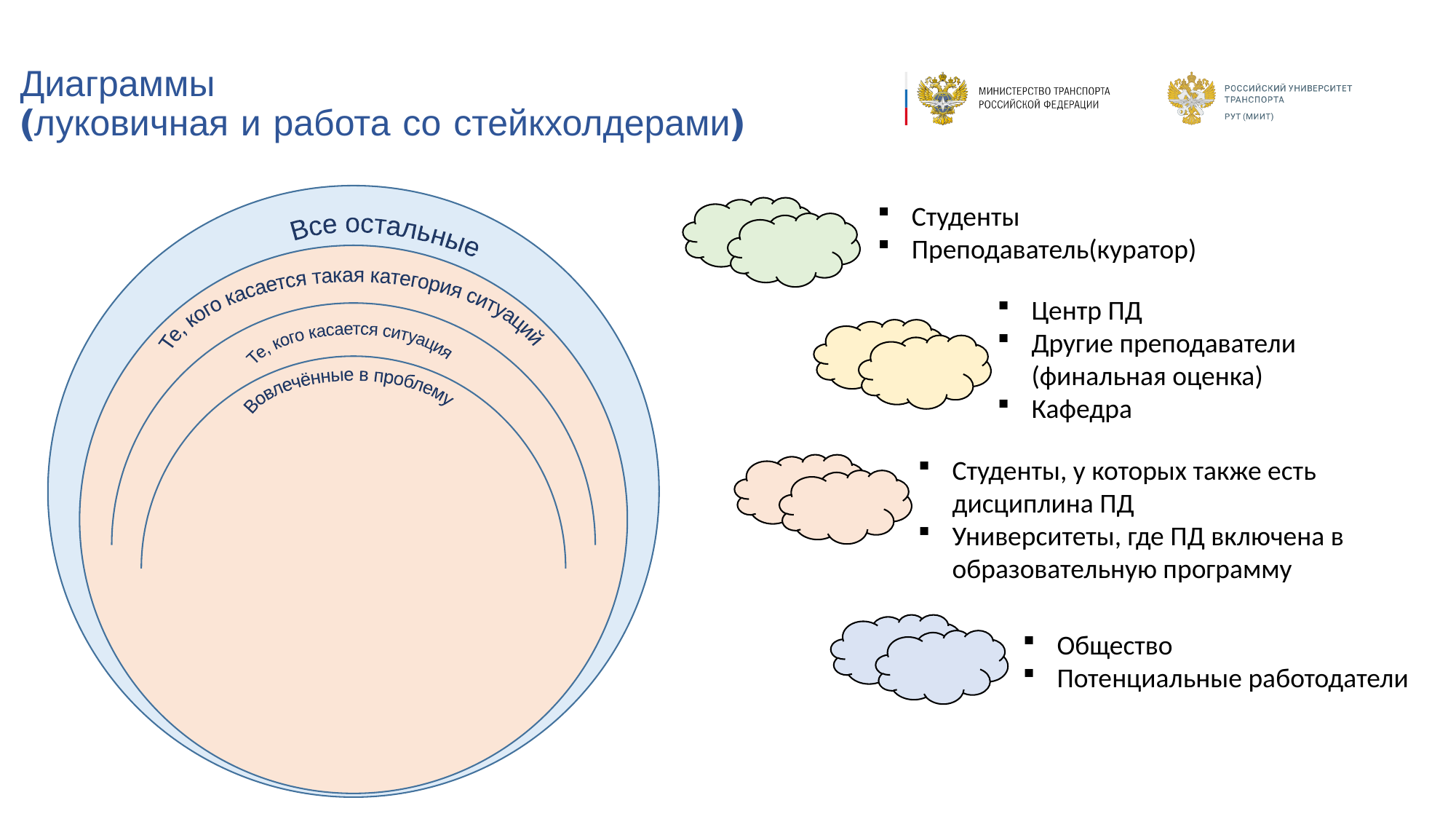

# Диаграммы (луковичная и работа со стейкхолдерами)

Все остальные
Те, кого касается такая категория ситуаций
Те, кого касается ситуация
Вовлечённые в проблему
Студенты
Преподаватель(куратор)

Центр ПД
Другие преподаватели (финальная оценка)
Кафедра

Студенты, у которых также есть дисциплина ПД
Университеты, где ПД включена в образовательную программу
Общество
Потенциальные работодатели